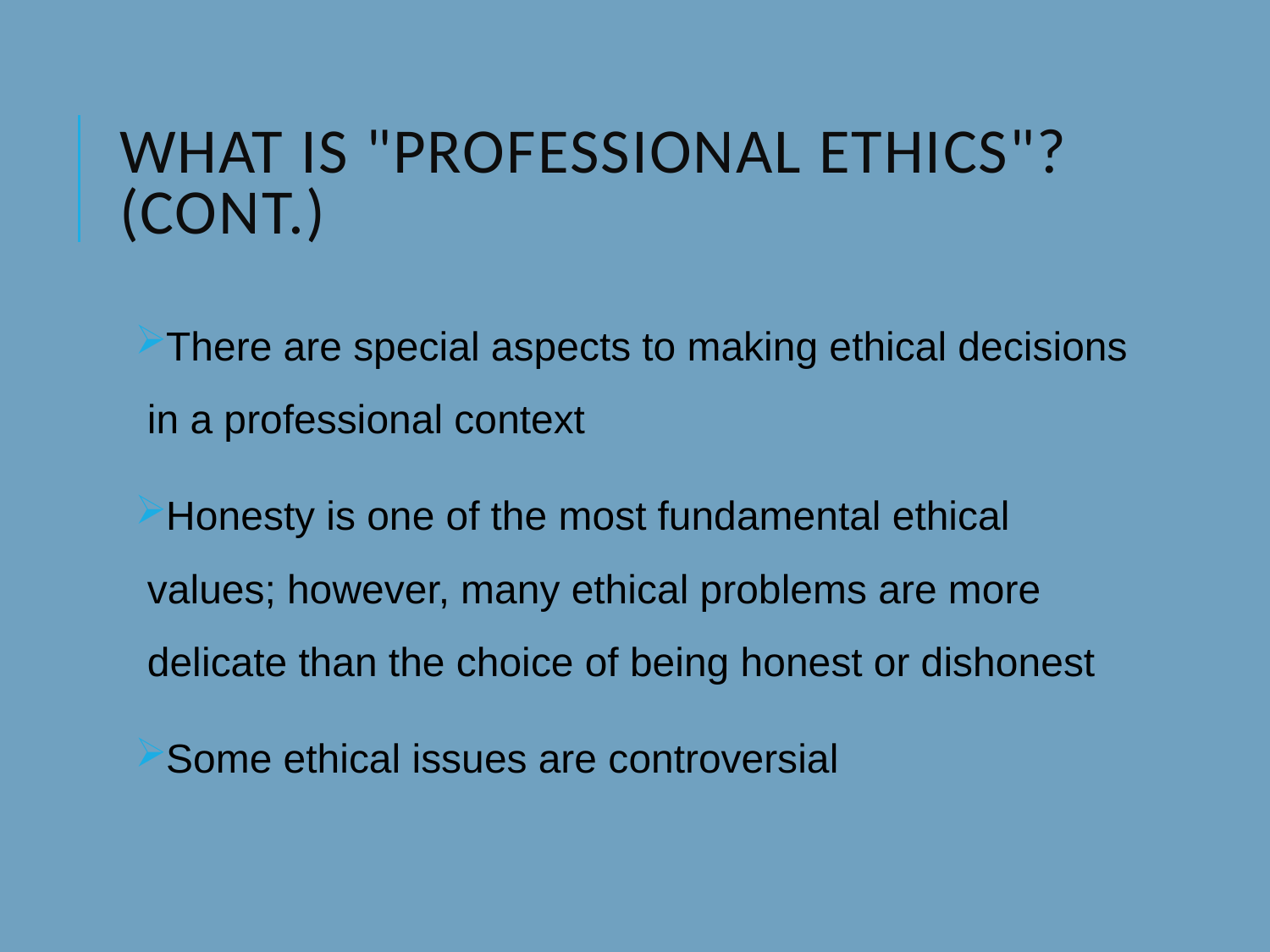

# What is "Professional Ethics"? (cont.)
There are special aspects to making ethical decisions in a professional context
Honesty is one of the most fundamental ethical values; however, many ethical problems are more delicate than the choice of being honest or dishonest
Some ethical issues are controversial